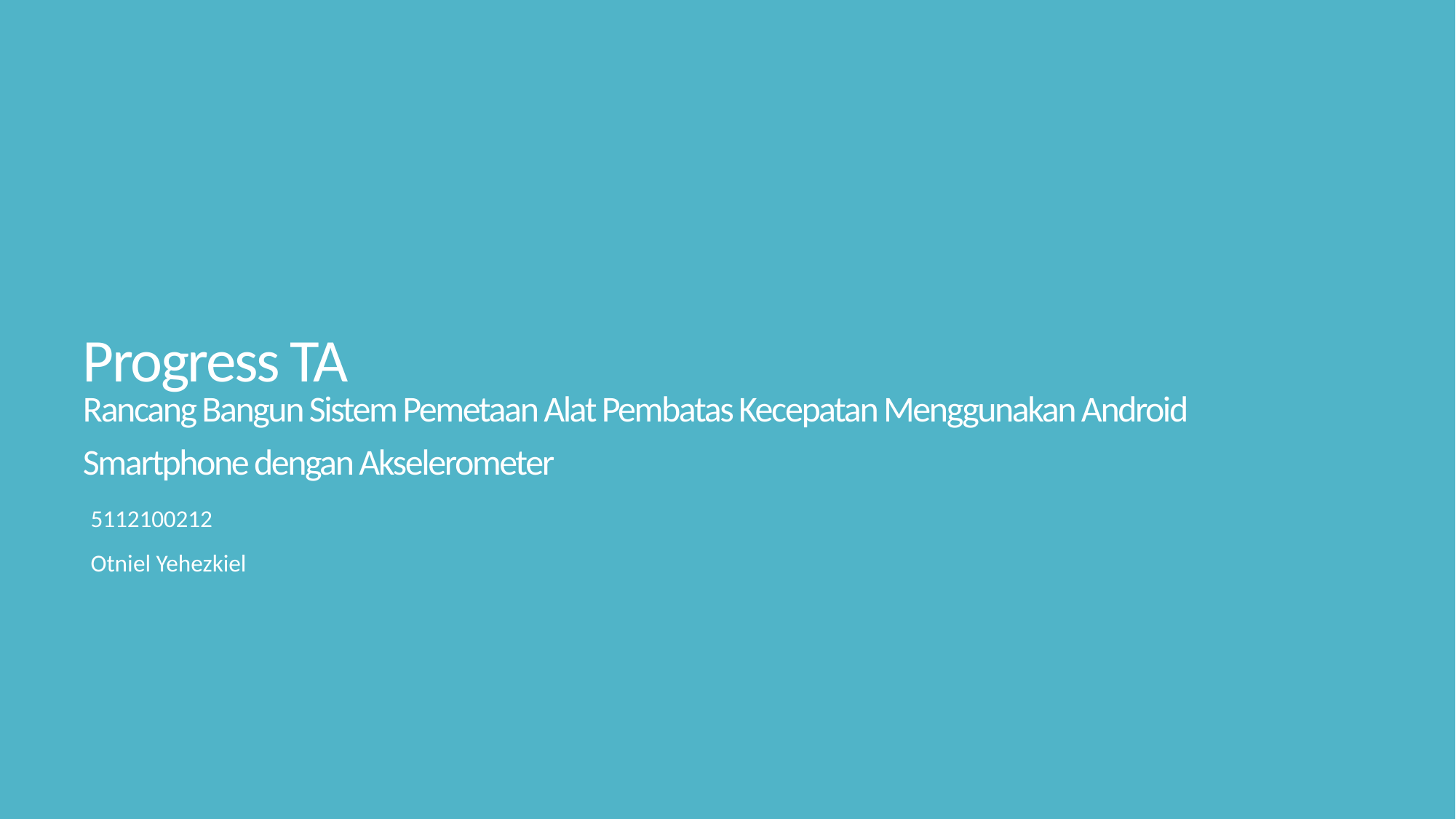

# Progress TA Rancang Bangun Sistem Pemetaan Alat Pembatas Kecepatan Menggunakan Android Smartphone dengan Akselerometer
5112100212
Otniel Yehezkiel